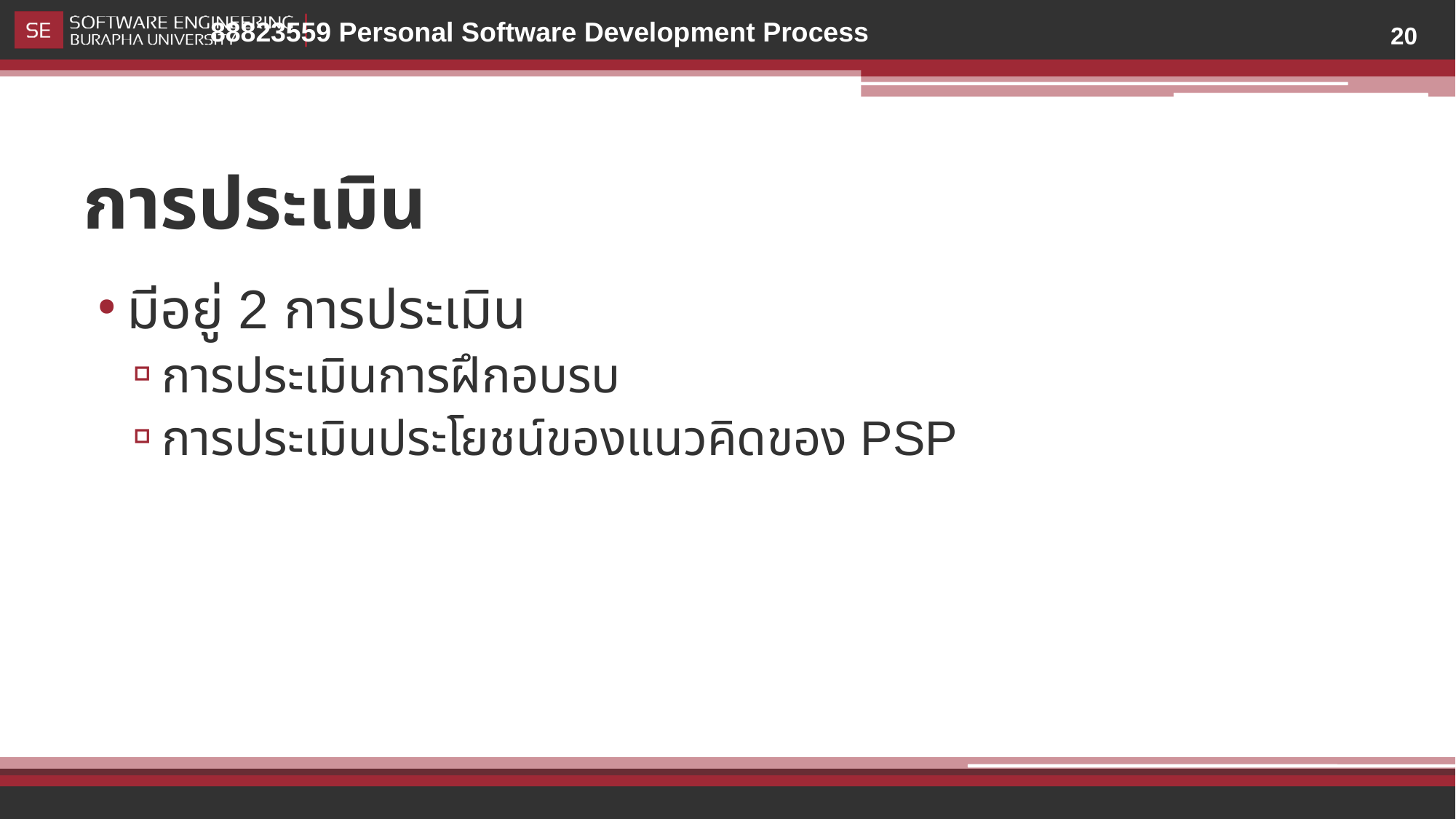

20
# การประเมิน
มีอยู่ 2 การประเมิน
การประเมินการฝึกอบรบ
การประเมินประโยชน์ของแนวคิดของ PSP